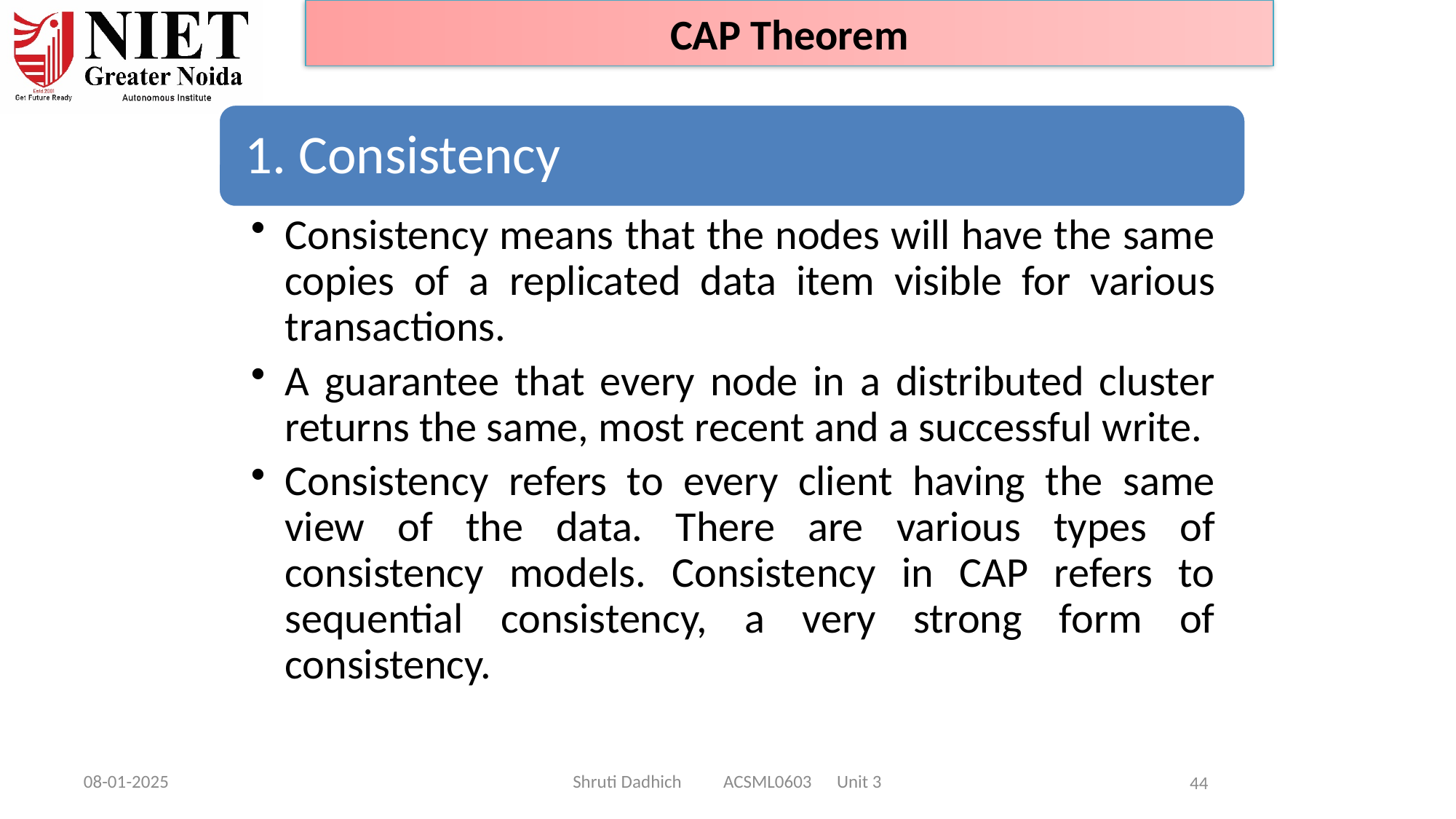

CAP Theorem
1. Consistency
Consistency means that the nodes will have the same copies of a replicated data item visible for various transactions.
A guarantee that every node in a distributed cluster returns the same, most recent and a successful write.
Consistency refers to every client having the same view of the data. There are various types of consistency models. Consistency in CAP refers to sequential consistency, a very strong form of consistency.
08-01-2025
Shruti Dadhich          ACSML0603      Unit 3
44